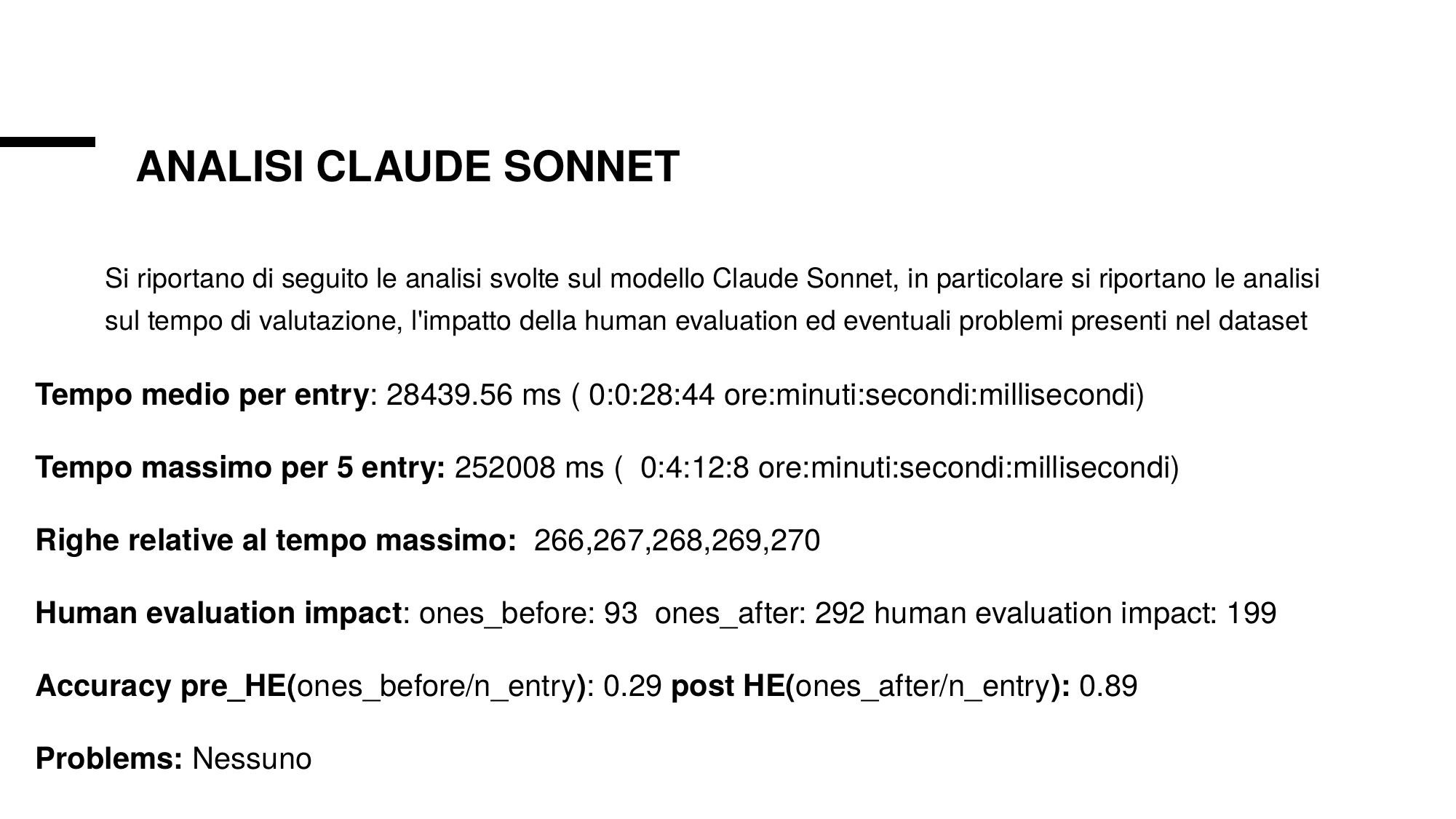

# Analisi Claude Sonnet
Si riportano di seguito le analisi svolte sul modello Claude Sonnet, in particolare si riportano le analisi sul tempo di valutazione, l'impatto della human evaluation ed eventuali problemi presenti nel dataset
Tempo medio per entry: 28439.56 ms ( 0:0:28:44 ore:minuti:secondi:millisecondi)

Tempo massimo per 5 entry: 252008 ms (  0:4:12:8 ore:minuti:secondi:millisecondi)

Righe relative al tempo massimo:  266,267,268,269,270

Human evaluation impact: ones_before: 93  ones_after: 292 human evaluation impact: 199

Accuracy pre_HE(ones_before/n_entry): 0.29 post HE(ones_after/n_entry): 0.89

Problems: Nessuno